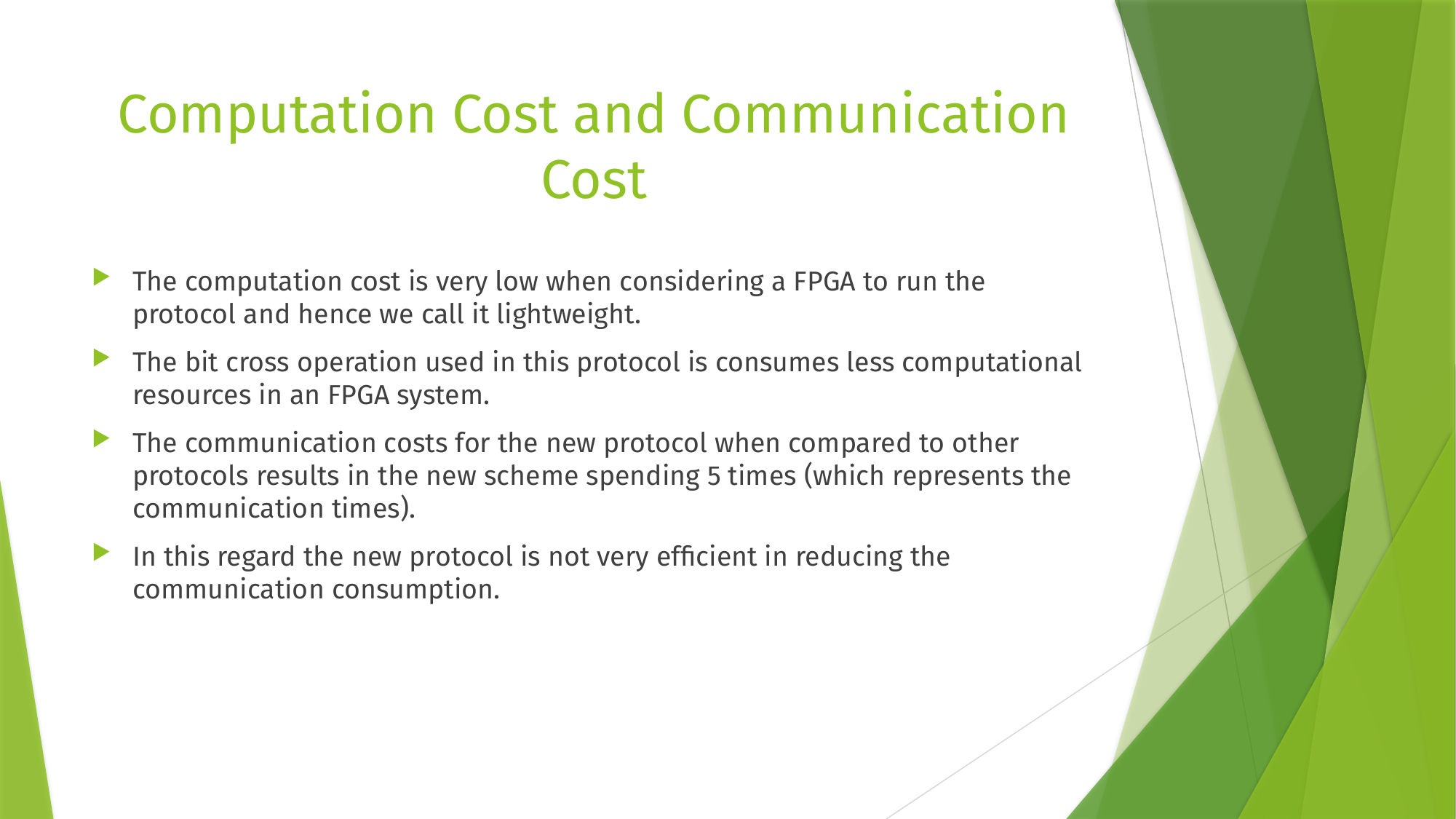

# Computation Cost and Communication Cost
The computation cost is very low when considering a FPGA to run the protocol and hence we call it lightweight.
The bit cross operation used in this protocol is consumes less computational resources in an FPGA system.
The communication costs for the new protocol when compared to other protocols results in the new scheme spending 5 times (which represents the communication times).
In this regard the new protocol is not very efficient in reducing the communication consumption.